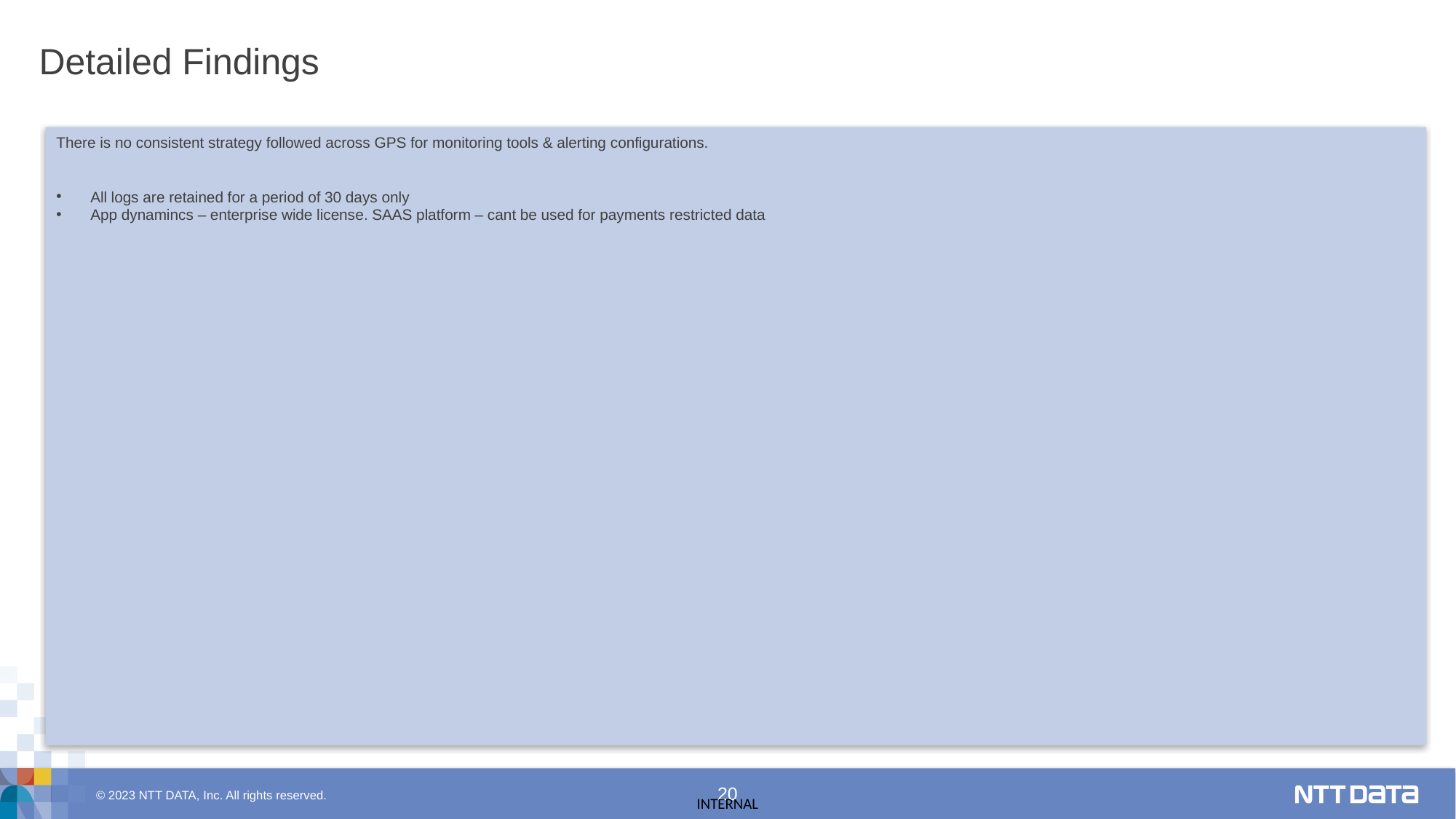

# Detailed Findings
There is no consistent strategy followed across GPS for monitoring tools & alerting configurations.

All logs are retained for a period of 30 days only
App dynamincs – enterprise wide license. SAAS platform – cant be used for payments restricted data